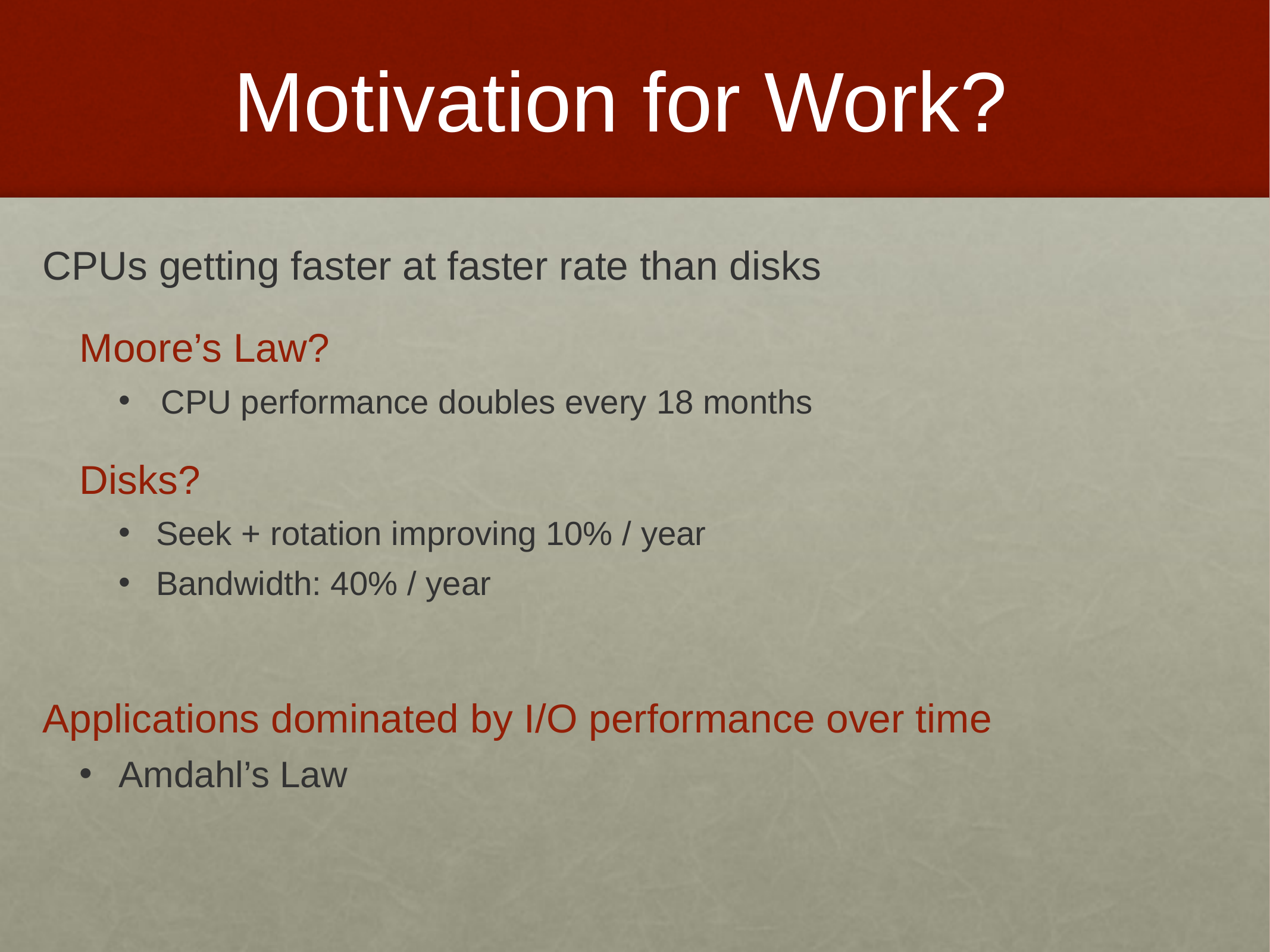

# Motivation for Work?
CPUs getting faster at faster rate than disks
	Moore’s Law?
CPU performance doubles every 18 months
	Disks?
Seek + rotation improving 10% / year
Bandwidth: 40% / year

Applications dominated by I/O performance over time
Amdahl’s Law